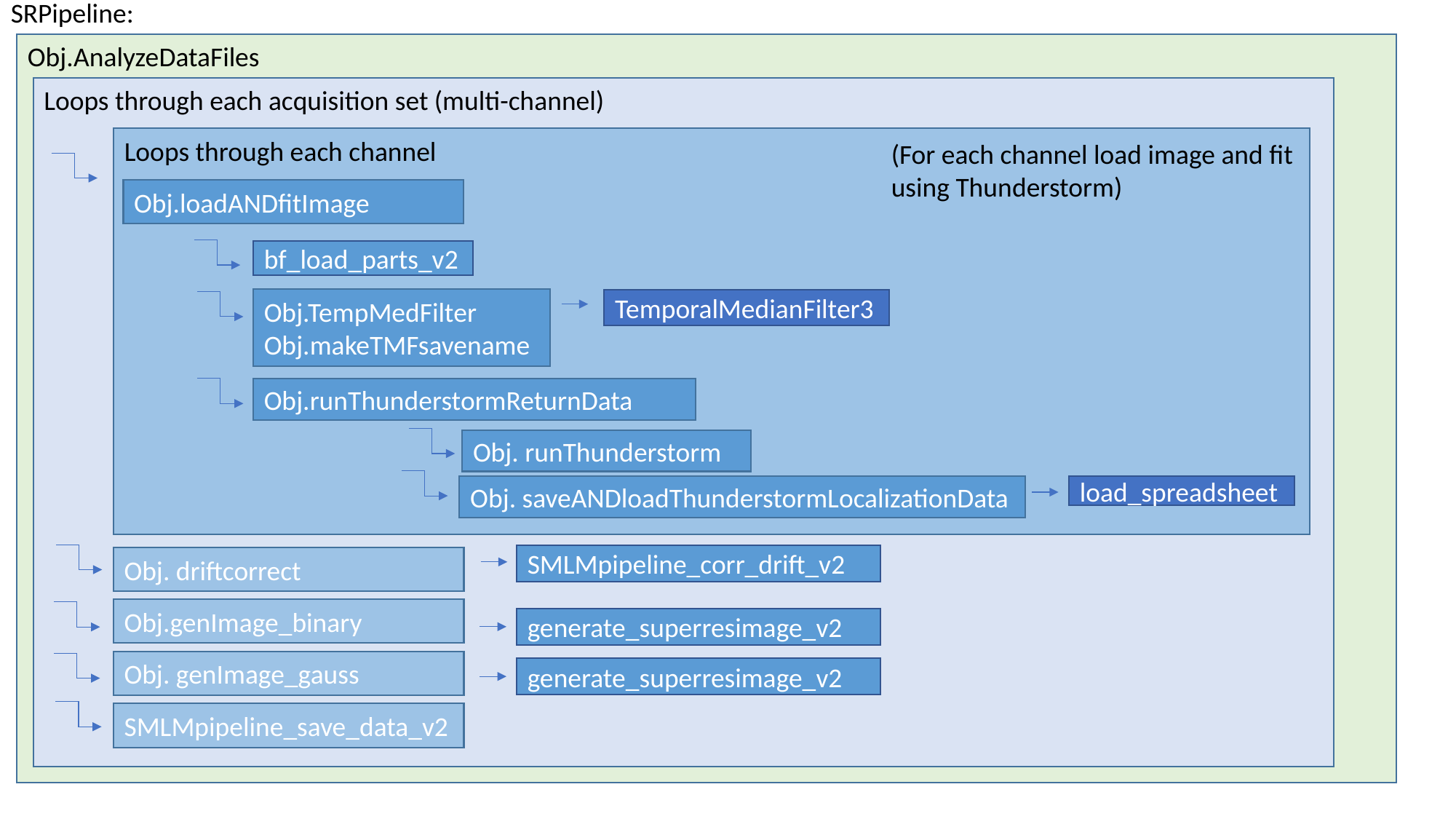

SRPipeline:
Obj.AnalyzeDataFiles
Loops through each acquisition set (multi-channel)
Loops through each channel
(For each channel load image and fit using Thunderstorm)
Obj.loadANDfitImage
bf_load_parts_v2
Obj.TempMedFilter
Obj.makeTMFsavename
TemporalMedianFilter3
Obj.runThunderstormReturnData
Obj. runThunderstorm
Obj. saveANDloadThunderstormLocalizationData
load_spreadsheet
SMLMpipeline_corr_drift_v2
Obj. driftcorrect
Obj.genImage_binary
generate_superresimage_v2
Obj. genImage_gauss
generate_superresimage_v2
SMLMpipeline_save_data_v2